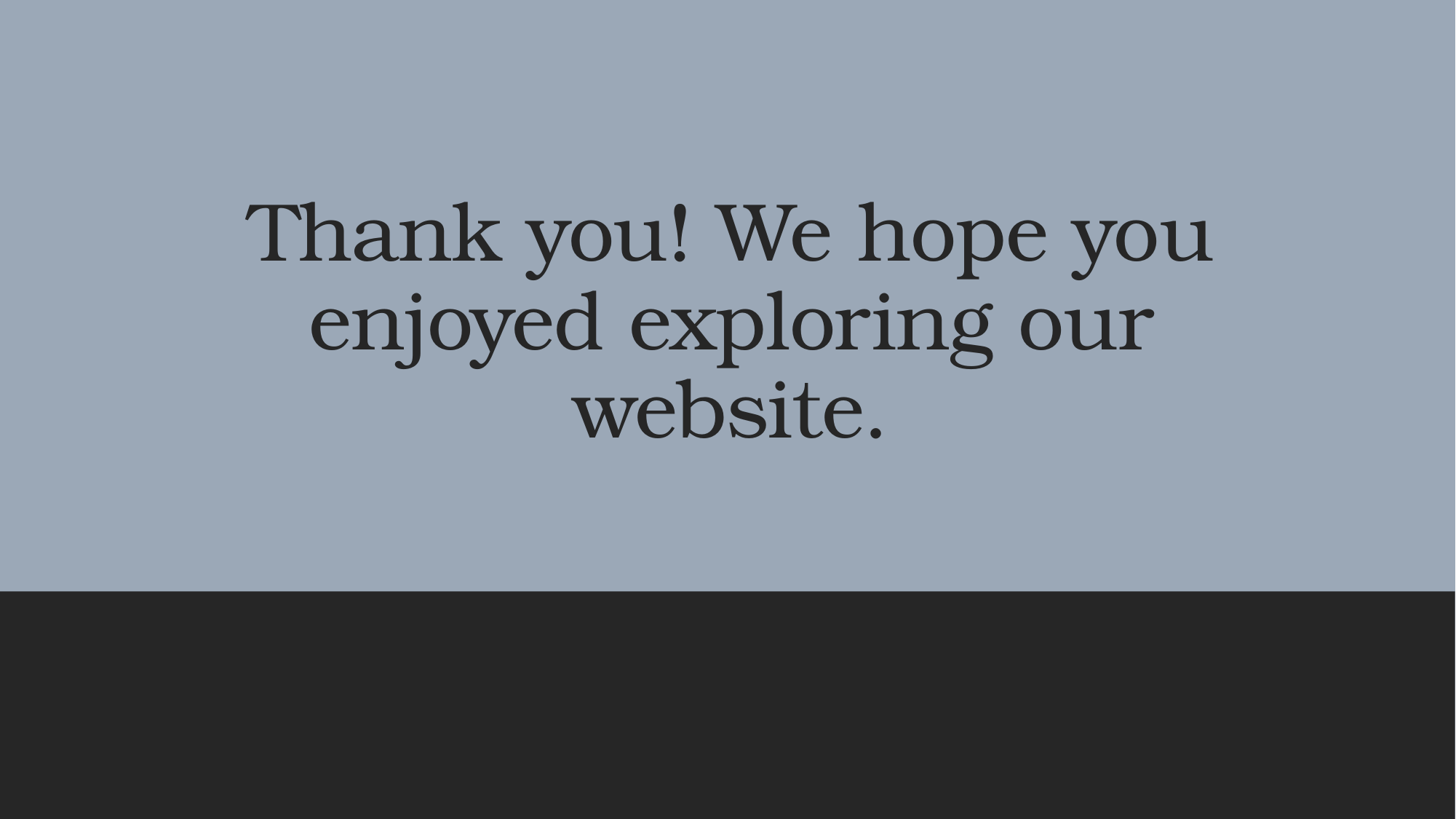

# Thank you! We hope you enjoyed exploring our website.